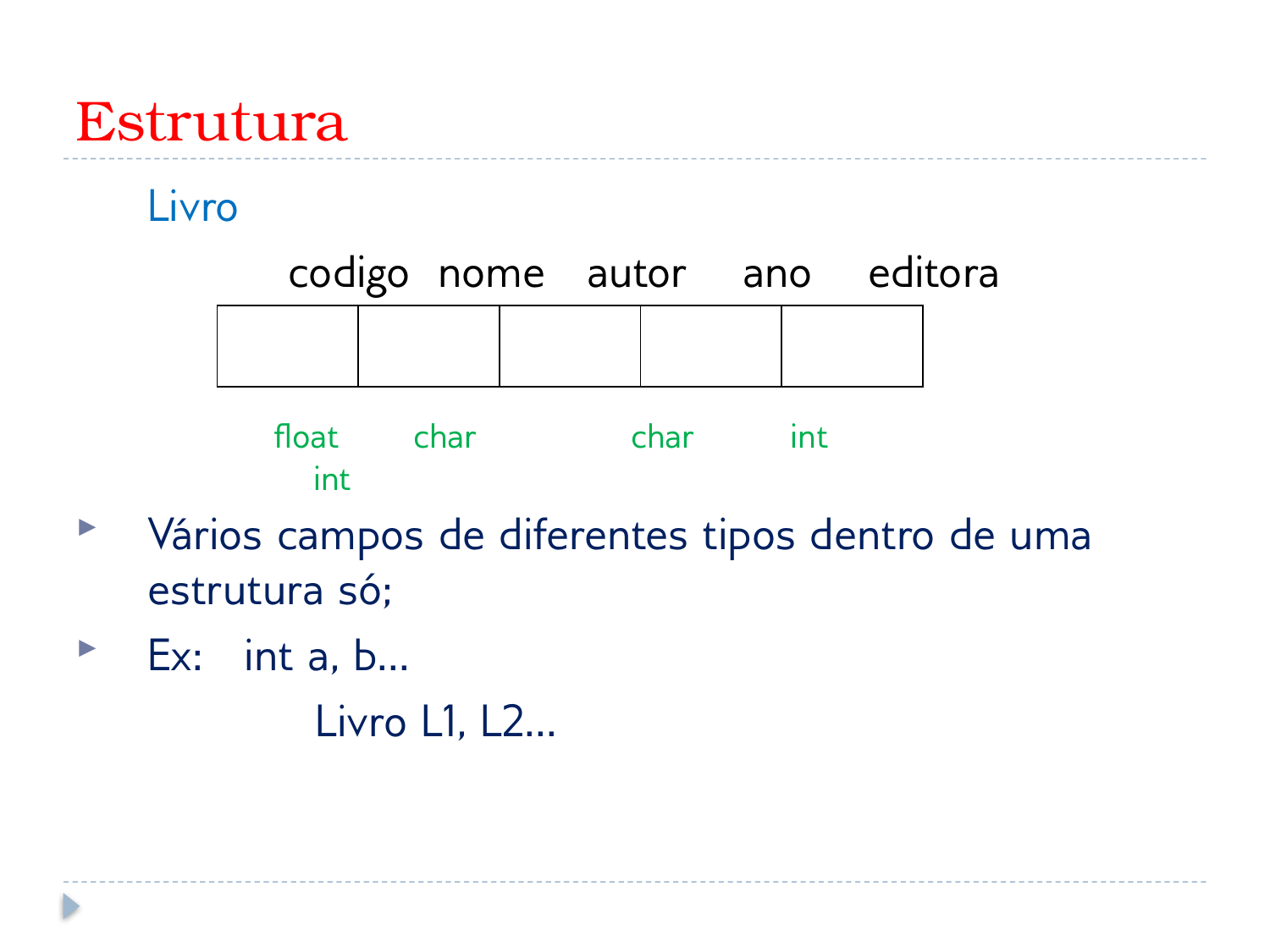

# Estrutura
	Livro
    		 codigo  nome   autor    ano    editora

Vários campos de diferentes tipos dentro de uma estrutura só;
Ex:   int a, b...
		   Livro L1, L2...

|  |  |  |  |  |
| --- | --- | --- | --- | --- |
     float       char 	        char         int           int